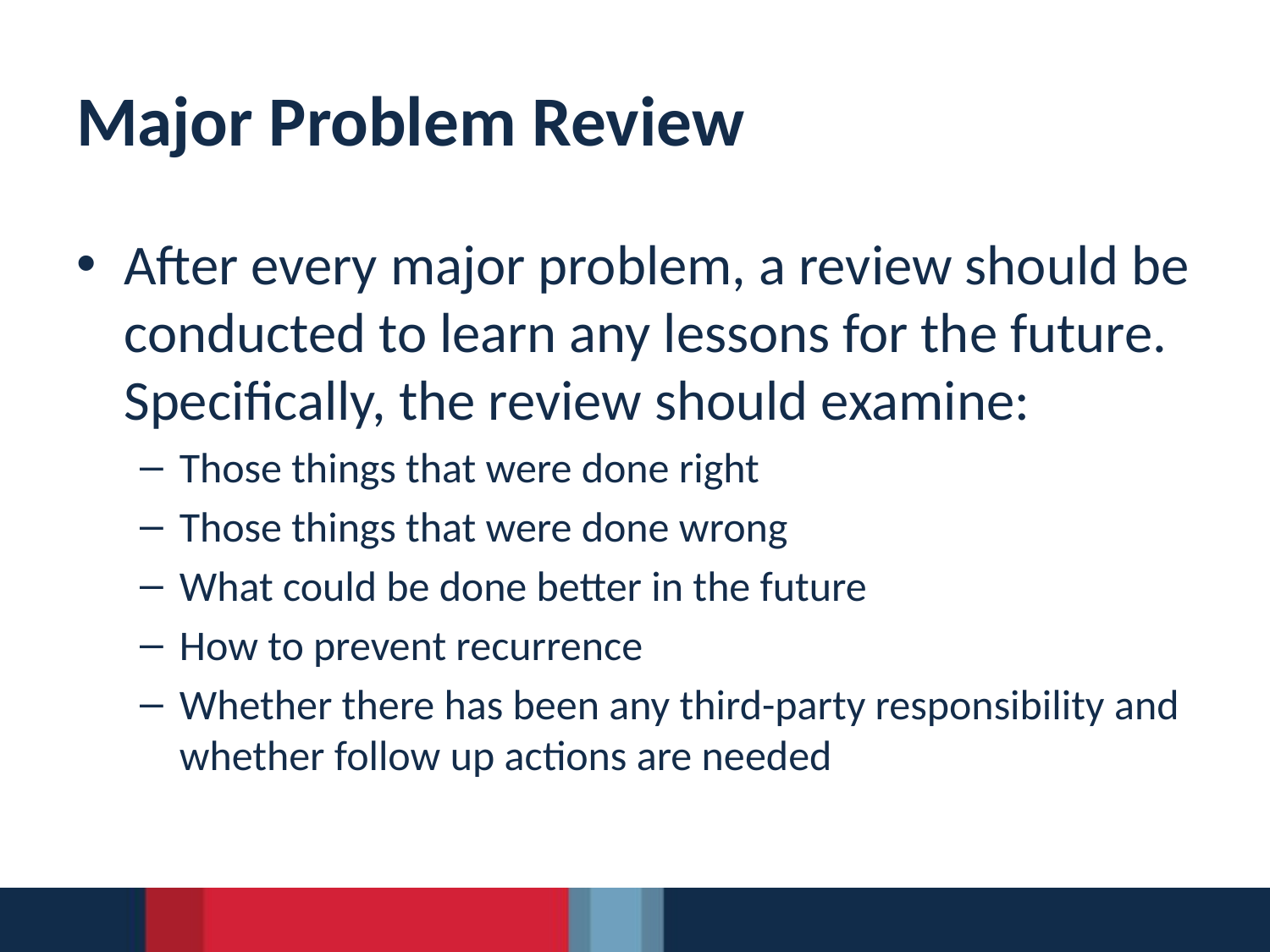

# Major Problem Review
After every major problem, a review should be conducted to learn any lessons for the future. Specifically, the review should examine:
Those things that were done right
Those things that were done wrong
What could be done better in the future
How to prevent recurrence
Whether there has been any third-party responsibility and whether follow up actions are needed